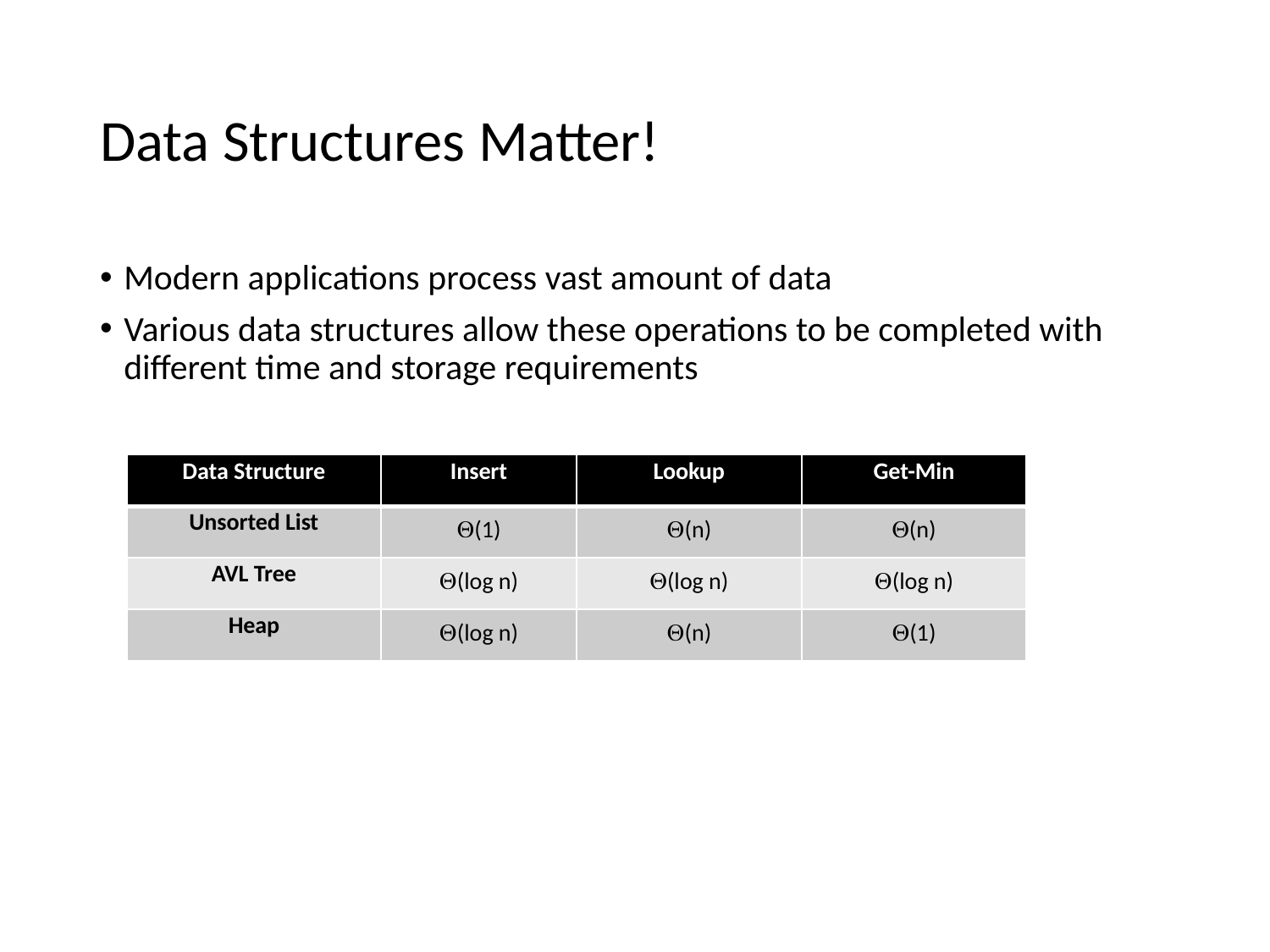

# Data Structures Matter!
Modern applications process vast amount of data
Various data structures allow these operations to be completed with different time and storage requirements

| Data Structure | Insert | Lookup | Get-Min |
| --- | --- | --- | --- |
| Unsorted List | Θ(1) | Θ(n) | Θ(n) |
| AVL Tree | Θ(log n) | Θ(log n) | Θ(log n) |
| Heap | Θ(log n) | Θ(n) | Θ(1) |